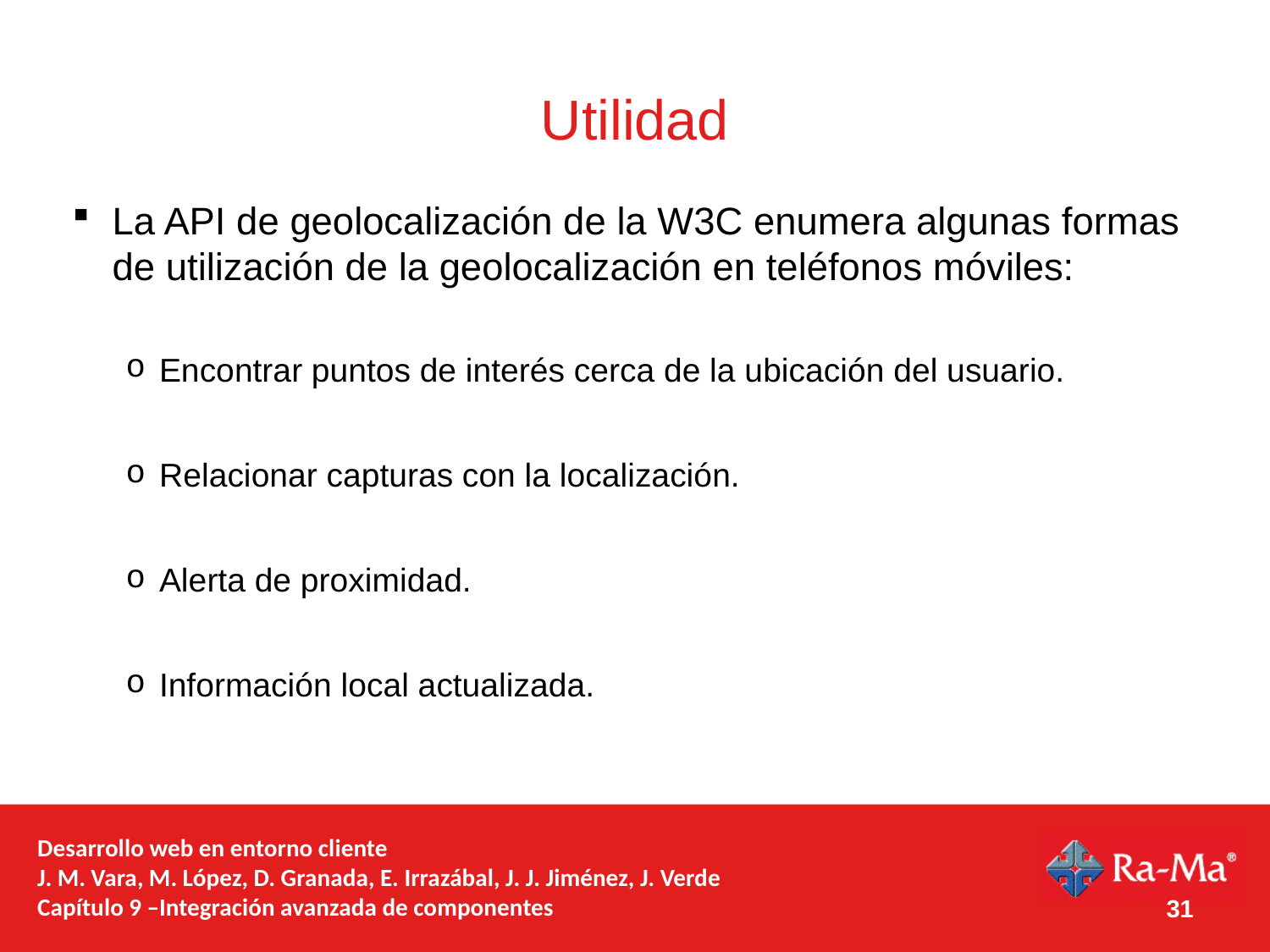

# Utilidad
La API de geolocalización de la W3C enumera algunas formas de utilización de la geolocalización en teléfonos móviles:

Encontrar puntos de interés cerca de la ubicación del usuario.

Relacionar capturas con la localización.

Alerta de proximidad.

Información local actualizada.
Desarrollo web en entorno cliente
J. M. Vara, M. López, D. Granada, E. Irrazábal, J. J. Jiménez, J. Verde
Capítulo 9 –Integración avanzada de componentes
31